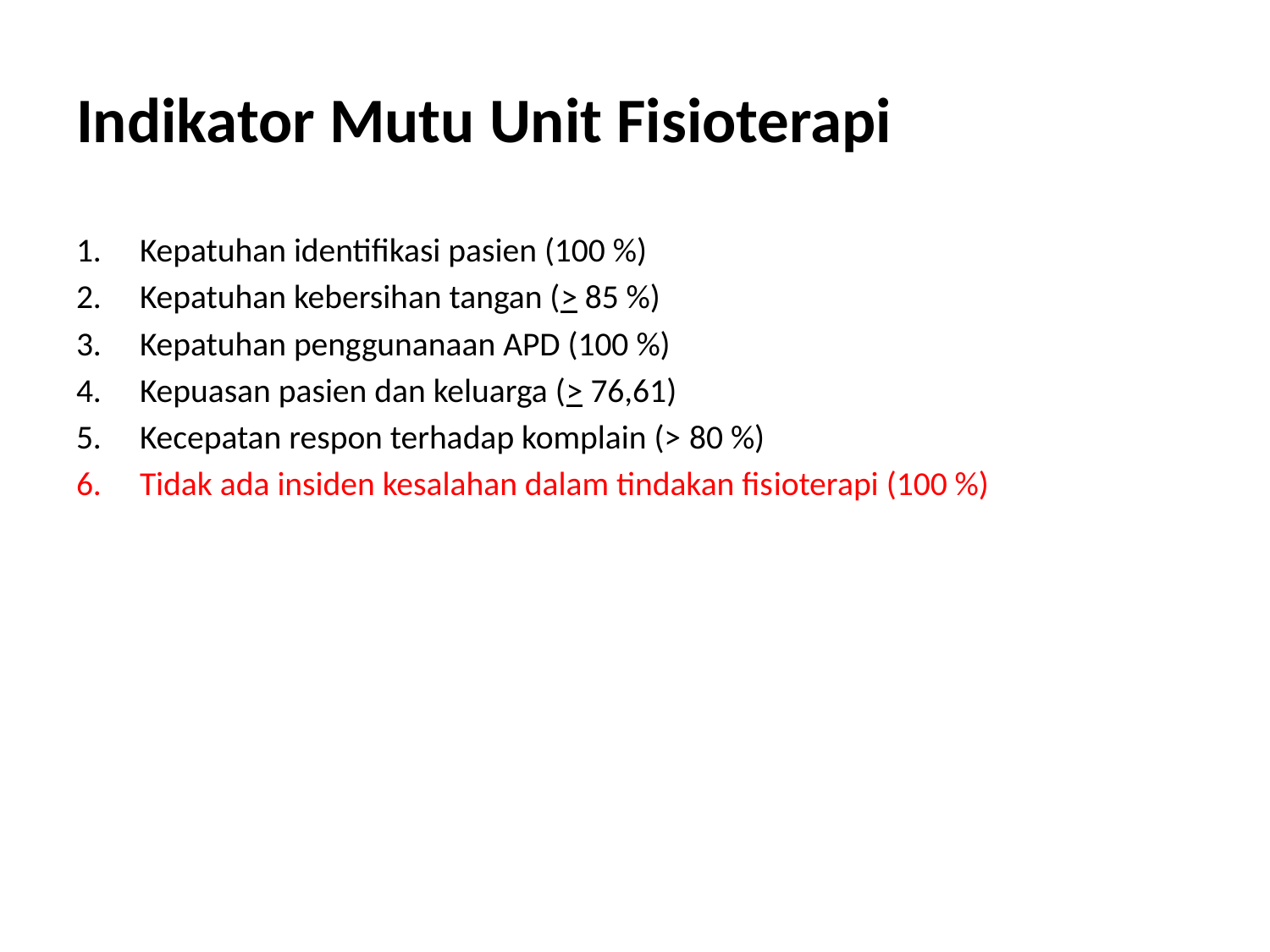

# Indikator Mutu Unit Fisioterapi
Kepatuhan identifikasi pasien (100 %)
Kepatuhan kebersihan tangan (> 85 %)
Kepatuhan penggunanaan APD (100 %)
Kepuasan pasien dan keluarga (> 76,61)
Kecepatan respon terhadap komplain (> 80 %)
Tidak ada insiden kesalahan dalam tindakan fisioterapi (100 %)